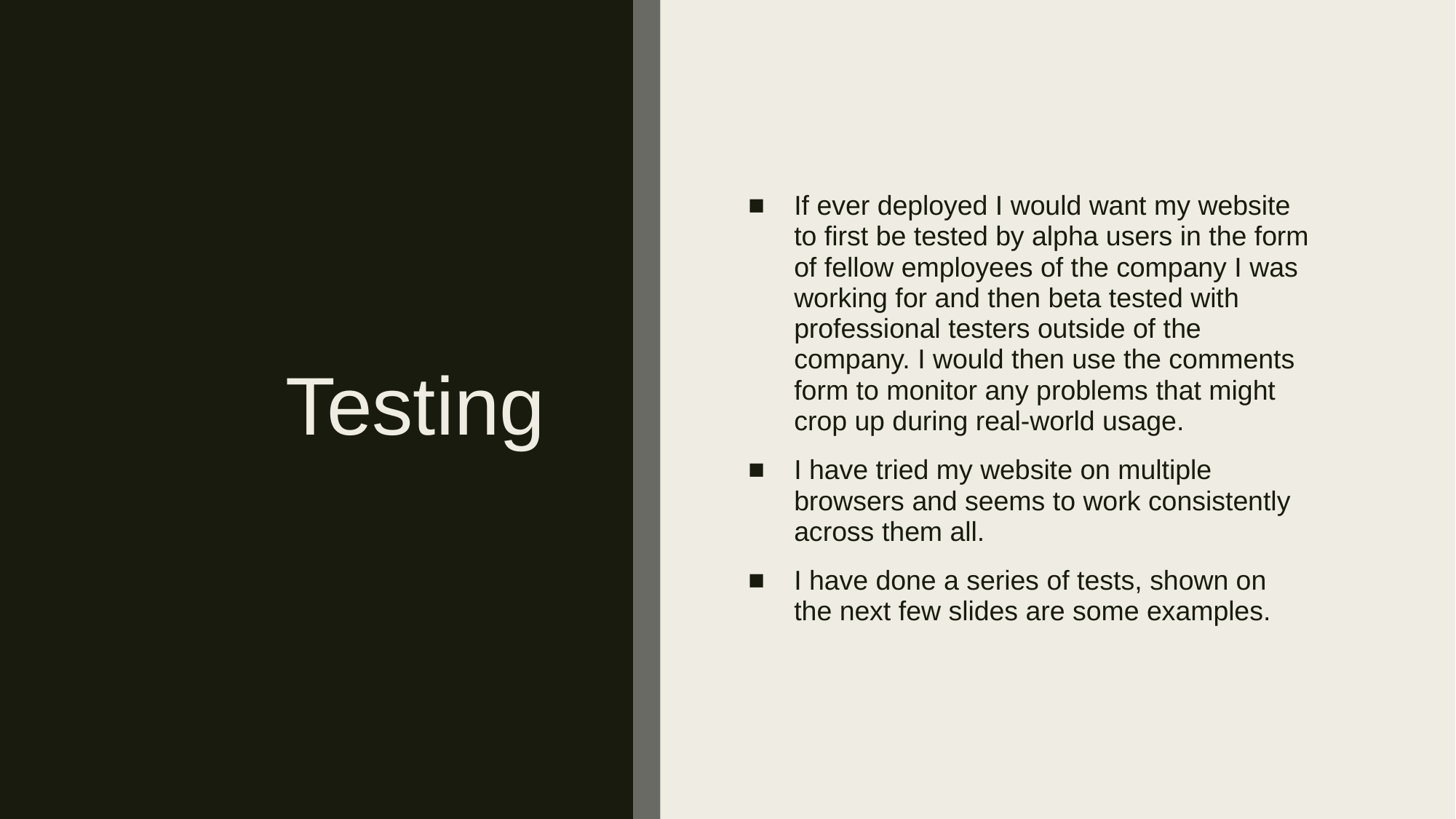

# Testing
If ever deployed I would want my website to first be tested by alpha users in the form of fellow employees of the company I was working for and then beta tested with professional testers outside of the company. I would then use the comments form to monitor any problems that might crop up during real-world usage.
I have tried my website on multiple browsers and seems to work consistently across them all.
I have done a series of tests, shown on the next few slides are some examples.